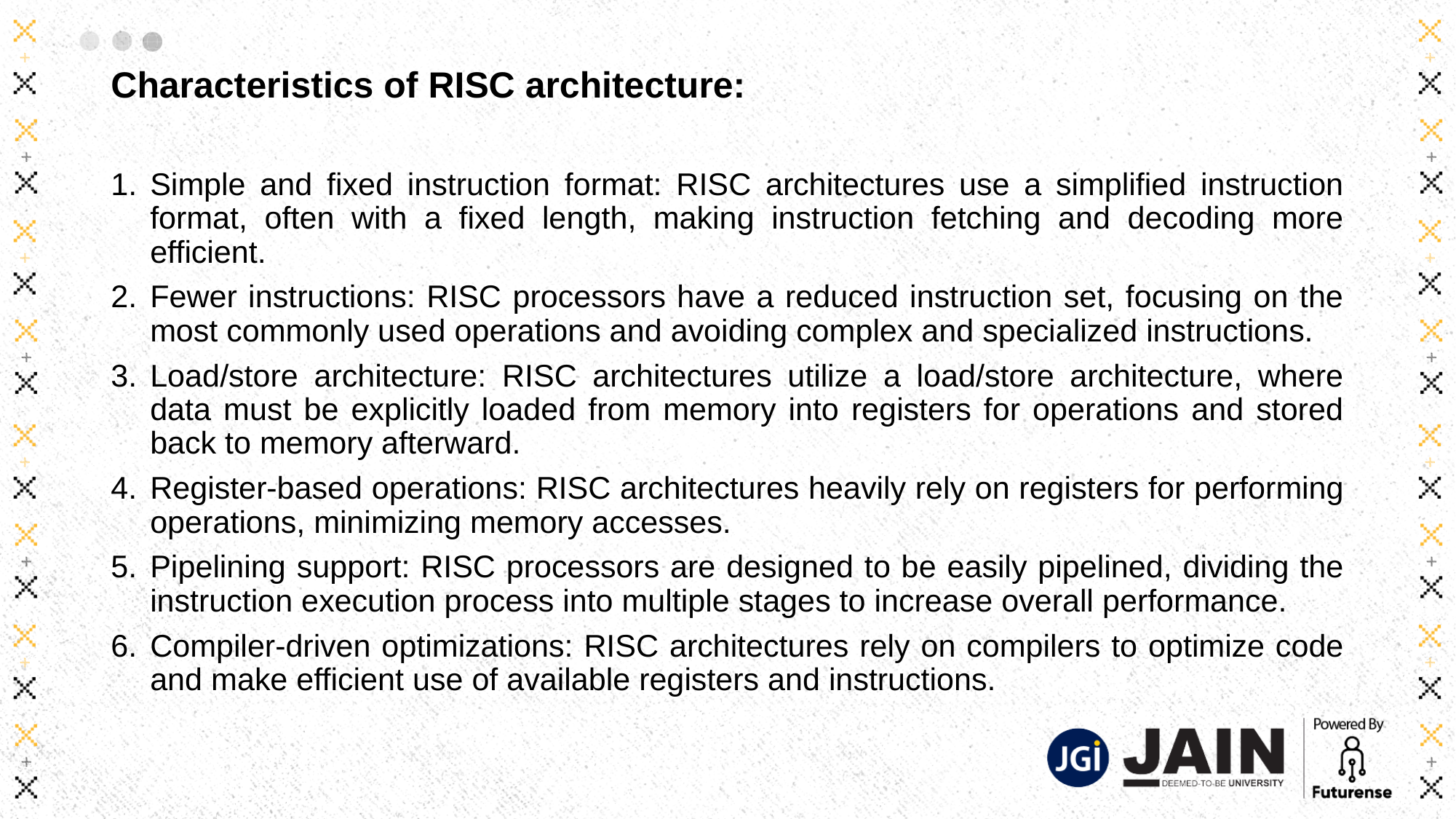

# Characteristics of RISC architecture:

Simple and fixed instruction format: RISC architectures use a simplified instruction format, often with a fixed length, making instruction fetching and decoding more efficient.
Fewer instructions: RISC processors have a reduced instruction set, focusing on the most commonly used operations and avoiding complex and specialized instructions.
Load/store architecture: RISC architectures utilize a load/store architecture, where data must be explicitly loaded from memory into registers for operations and stored back to memory afterward.
Register-based operations: RISC architectures heavily rely on registers for performing operations, minimizing memory accesses.
Pipelining support: RISC processors are designed to be easily pipelined, dividing the instruction execution process into multiple stages to increase overall performance.
Compiler-driven optimizations: RISC architectures rely on compilers to optimize code and make efficient use of available registers and instructions.